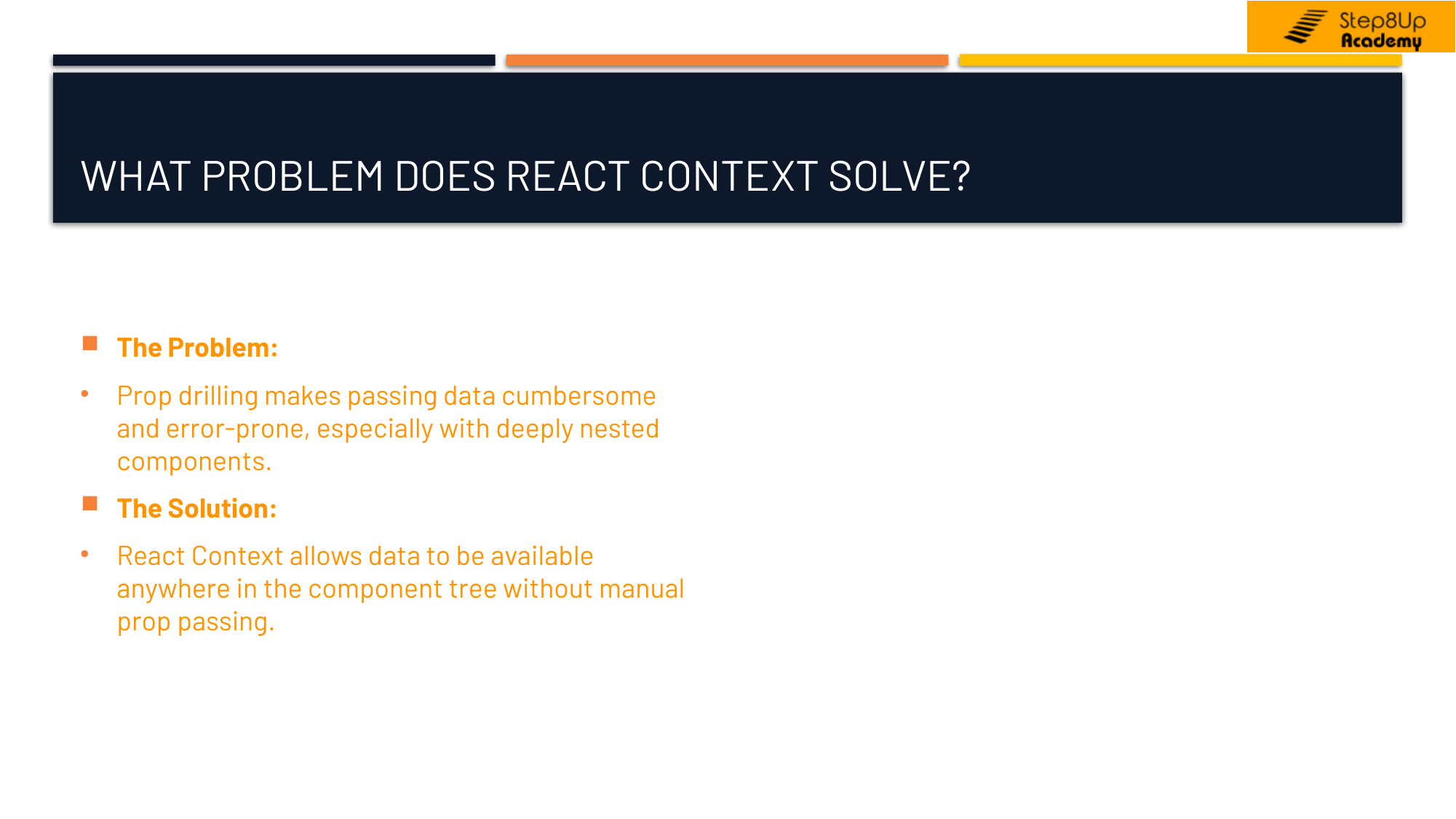

# What Problem Does React Context Solve?
The Problem:
Prop drilling makes passing data cumbersome and error-prone, especially with deeply nested components.
The Solution:
React Context allows data to be available anywhere in the component tree without manual prop passing.